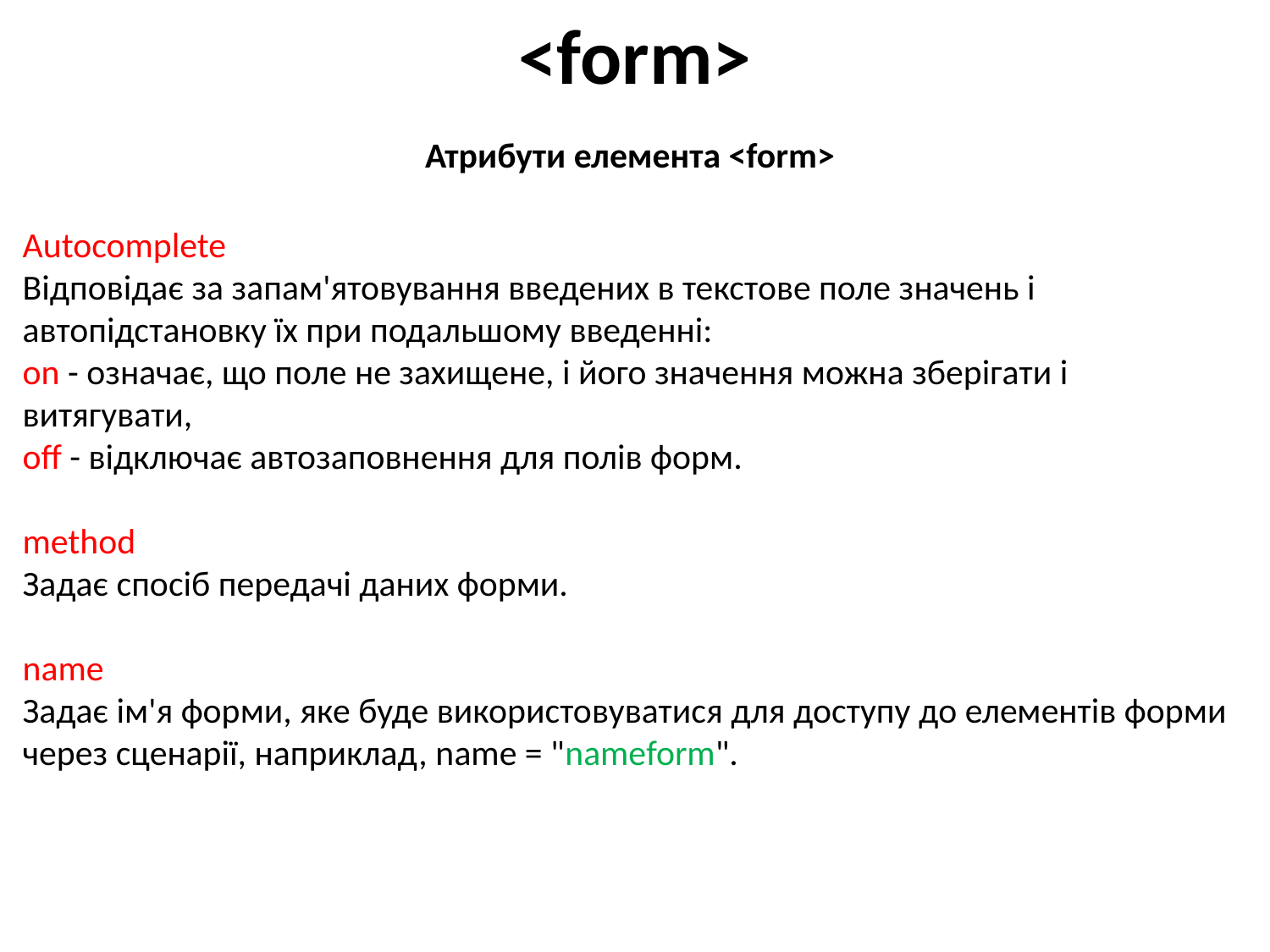

# <form>
Атрибути елемента <form>
Autocomplete
Відповідає за запам'ятовування введених в текстове поле значень і автопідстановку їх при подальшому введенні:
on - означає, що поле не захищене, і його значення можна зберігати і витягувати,
off - відключає автозаповнення для полів форм.

method
Задає спосіб передачі даних форми.

name
Задає ім'я форми, яке буде використовуватися для доступу до елементів форми через сценарії, наприклад, name = "nameform".